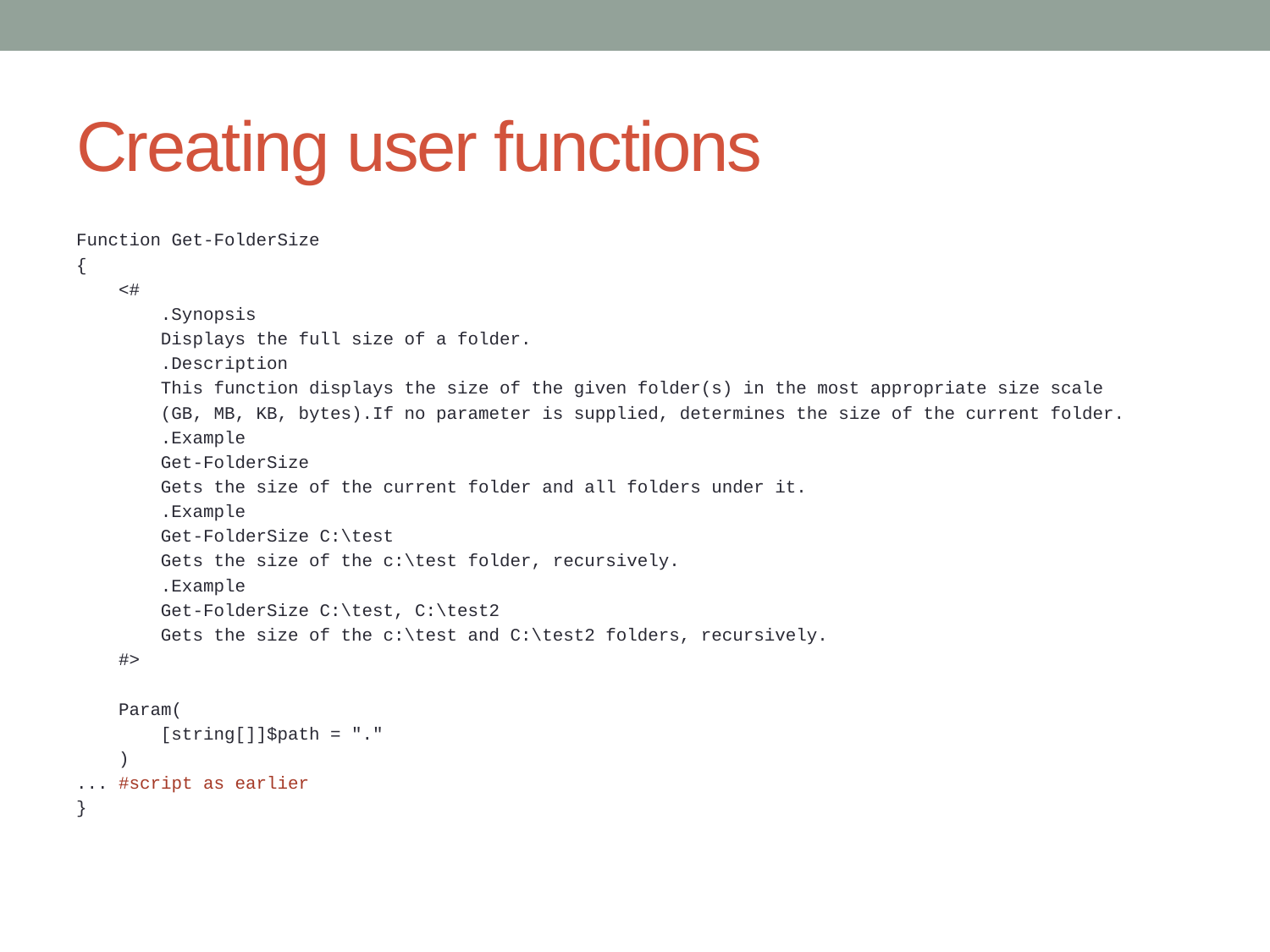

# Creating user functions
Function Get-FolderSize
{
    <#
        .Synopsis
        Displays the full size of a folder.
        .Description
        This function displays the size of the given folder(s) in the most appropriate size scale
        (GB, MB, KB, bytes).If no parameter is supplied, determines the size of the current folder.
        .Example
        Get-FolderSize
        Gets the size of the current folder and all folders under it.
        .Example
        Get-FolderSize C:\test
        Gets the size of the c:\test folder, recursively.
        .Example
        Get-FolderSize C:\test, C:\test2
        Gets the size of the c:\test and C:\test2 folders, recursively.
    #>

    Param(
        [string[]]$path = "."
    )
... #script as earlier
}